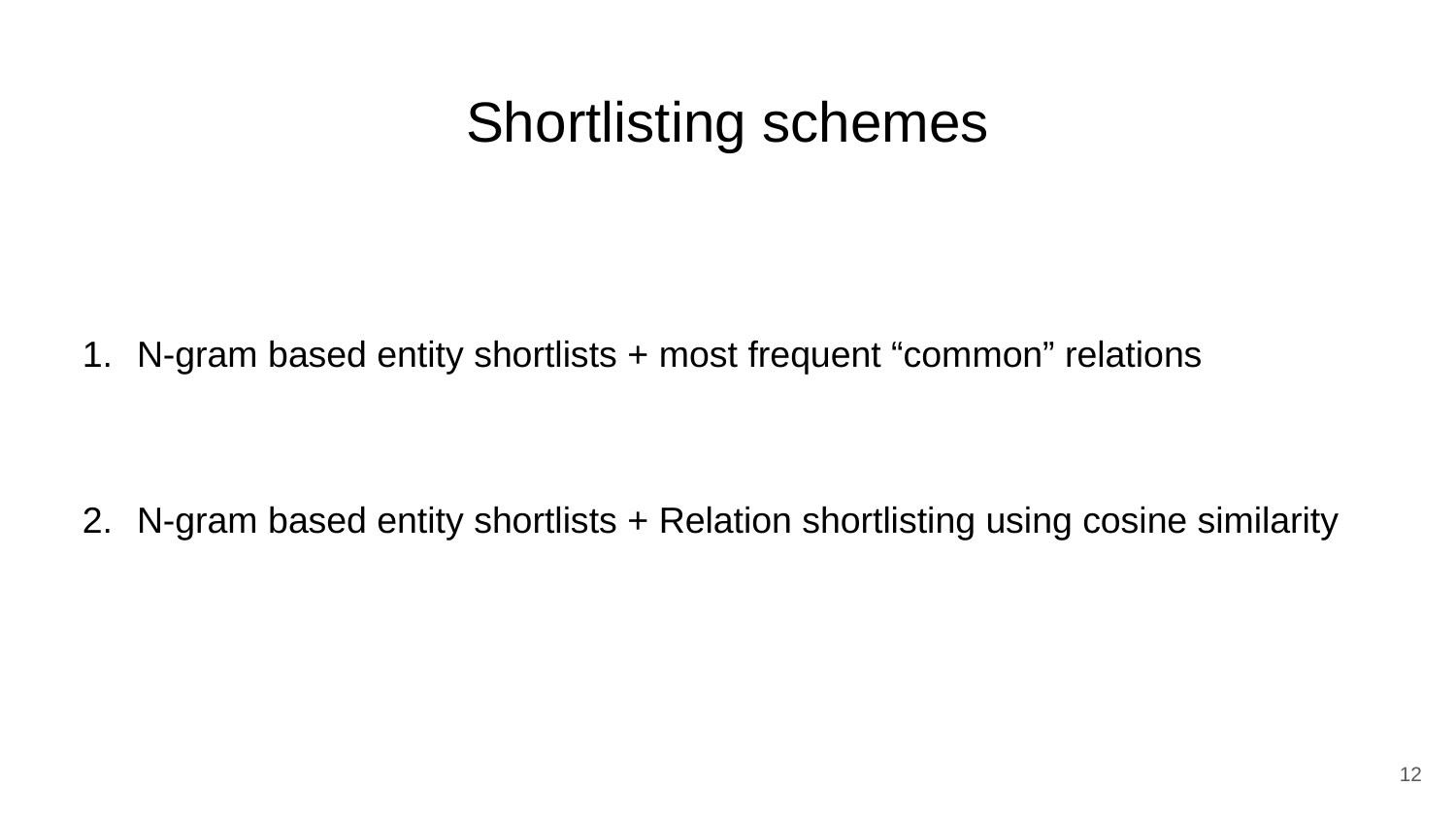

# Shortlisting schemes
N-gram based entity shortlists + most frequent “common” relations

N-gram based entity shortlists + Relation shortlisting using cosine similarity
12